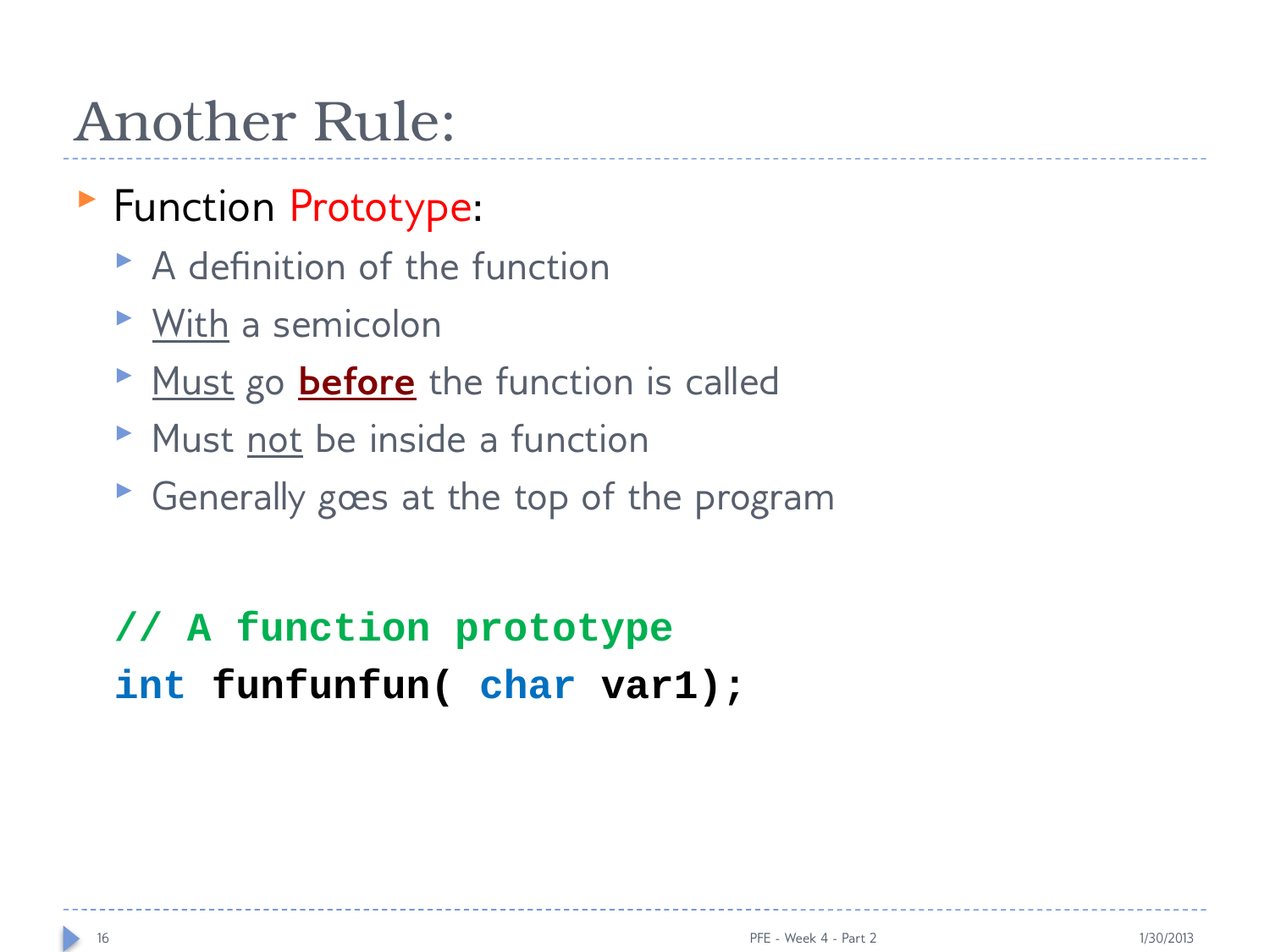

# Another Rule:
Function Prototype:
A definition of the function
With a semicolon
Must go before the function is called
Must not be inside a function
Generally goes at the top of the program

// A function prototype
int funfunfun( char var1);

16
PFE - Week 4 - Part 2
1/30/2013